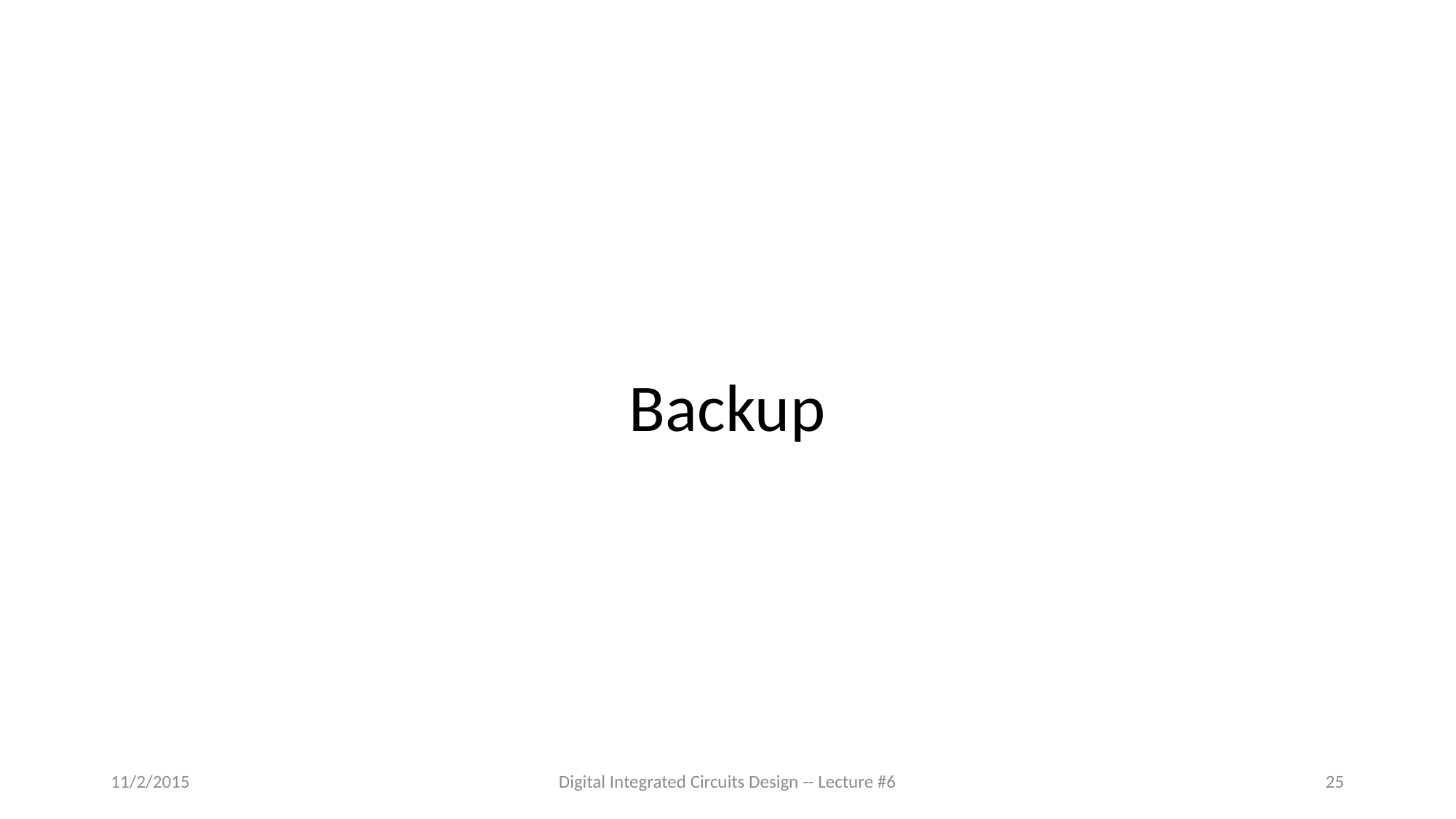

# Backup
11/2/2015
Digital Integrated Circuits Design -- Lecture #6
25